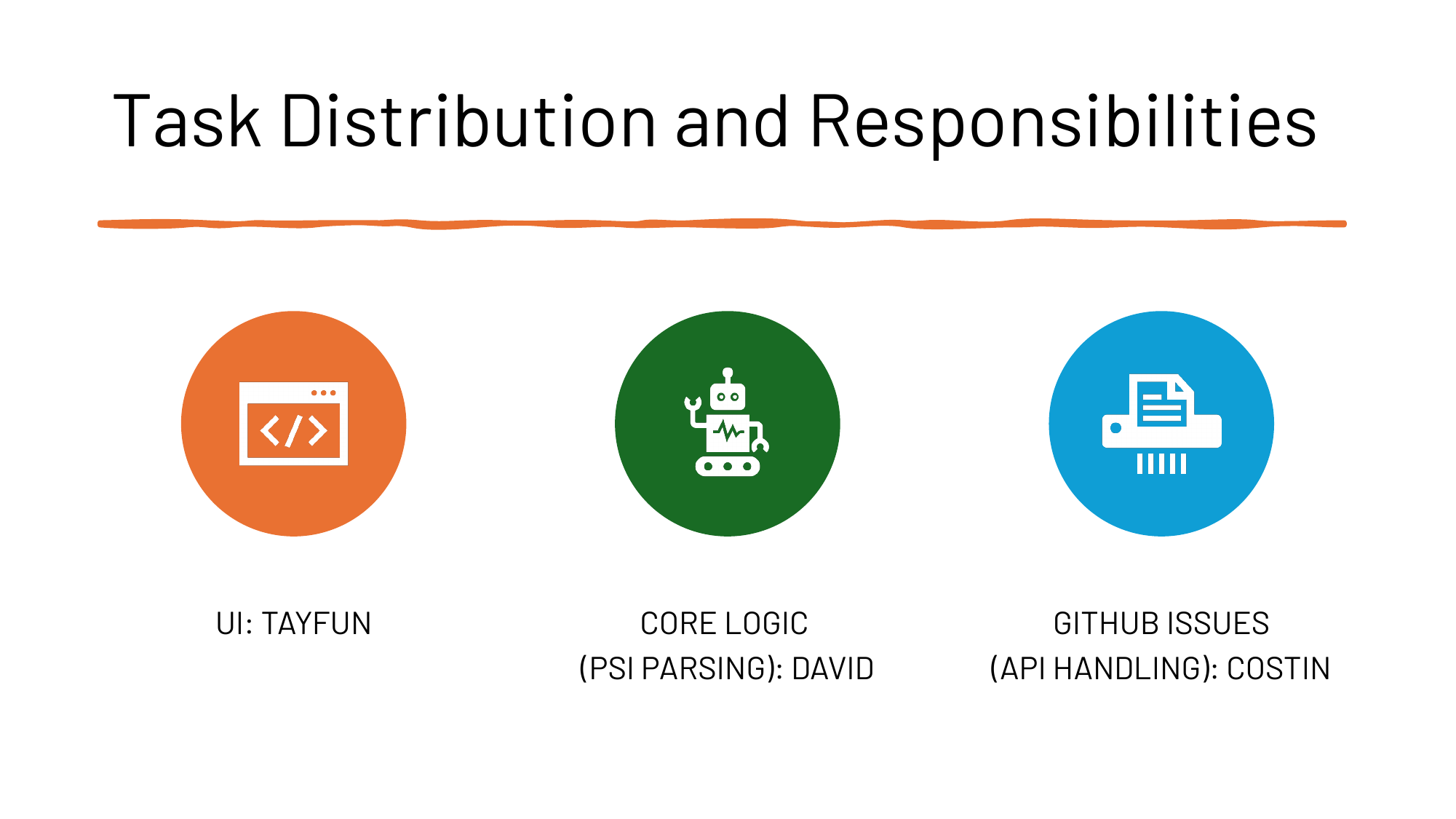

# Task Distribution and Responsibilities

UI: Tayfun
Core Logic
(Psi Parsing): David
GitHub Issues
(API HANDLING): Costin